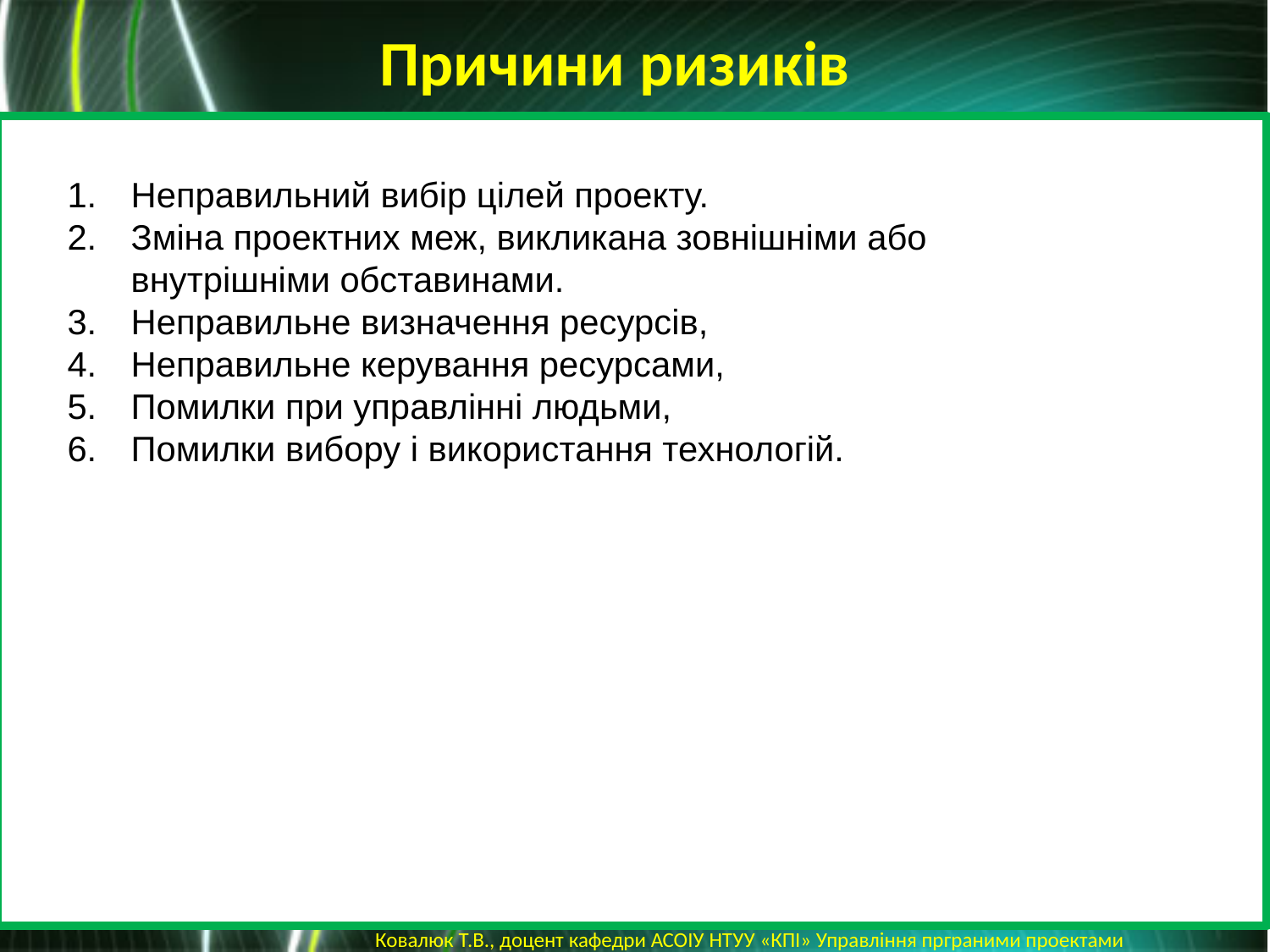

Причини ризиків
Неправильний вибір цілей проекту.
Зміна проектних меж, викликана зовнішніми або внутрішніми обставинами.
Неправильне визначення ресурсів,
Неправильне керування ресурсами,
Помилки при управлінні людьми,
Помилки вибору і використання технологій.